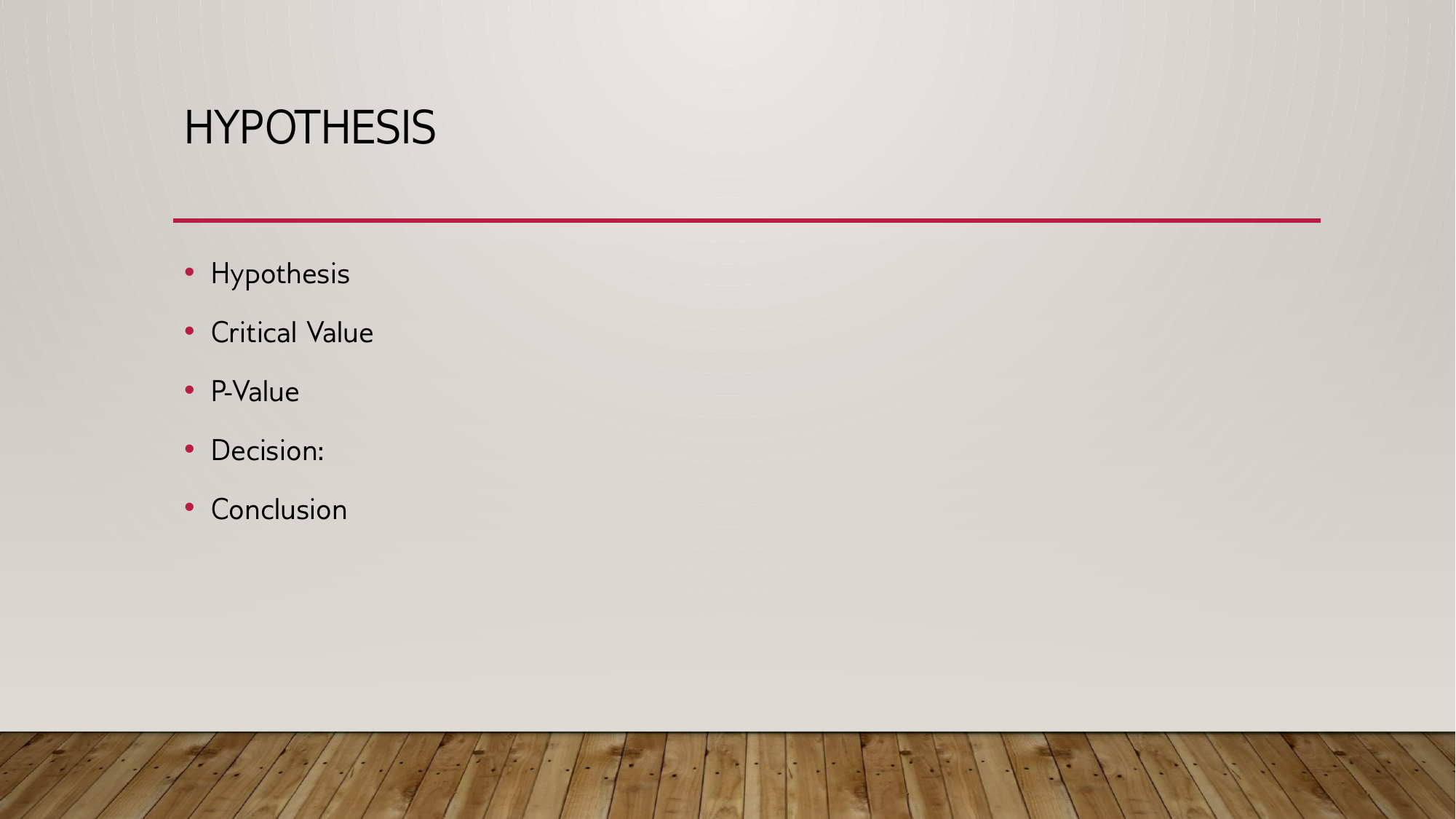

# Hypothesis
Hypothesis
Critical Value
P-Value
Decision:
Conclusion